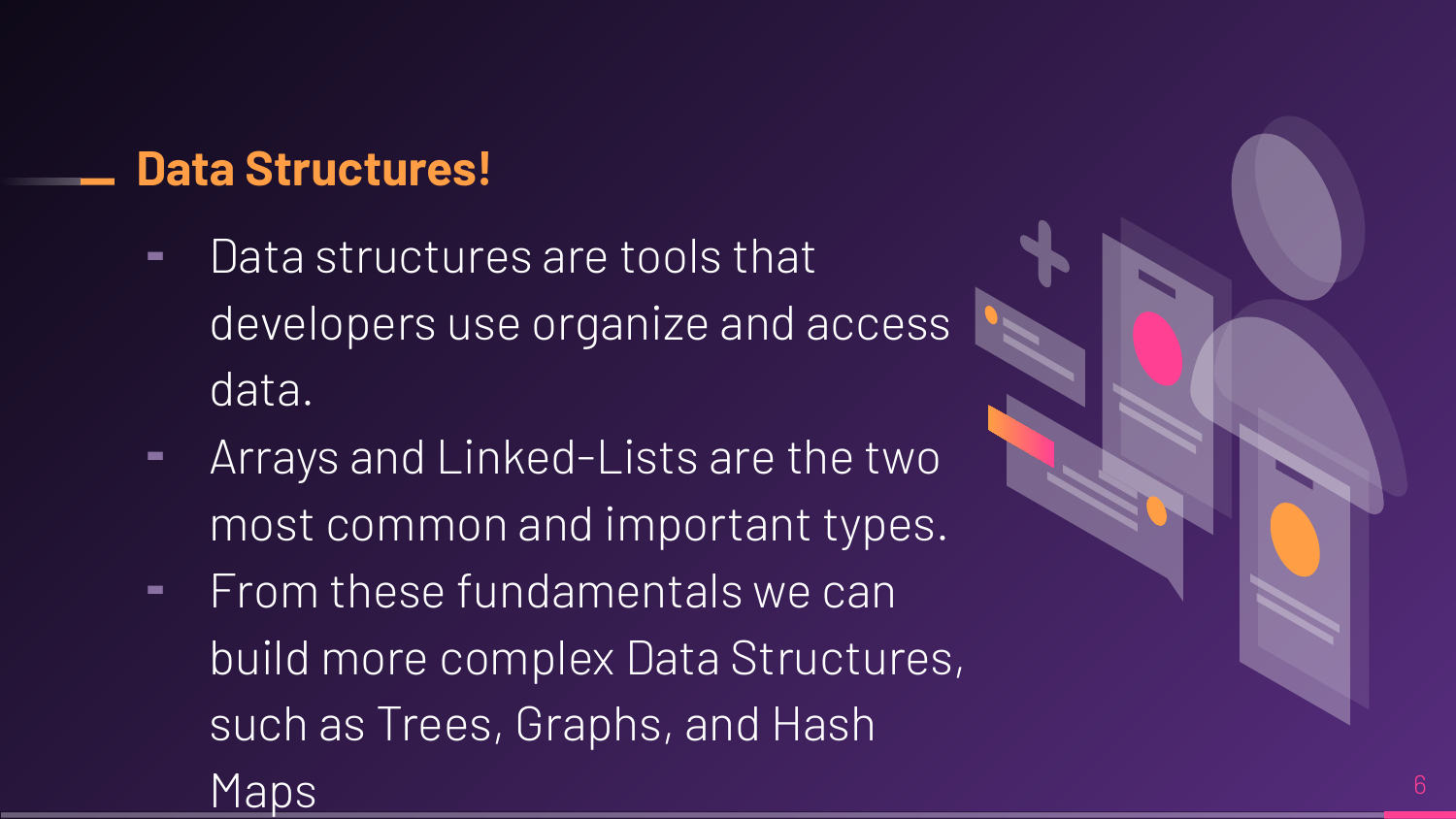

# Data Structures!
Data structures are tools that developers use organize and access data.
Arrays and Linked-Lists are the two most common and important types.
From these fundamentals we can build more complex Data Structures, such as Trees, Graphs, and Hash Maps
6